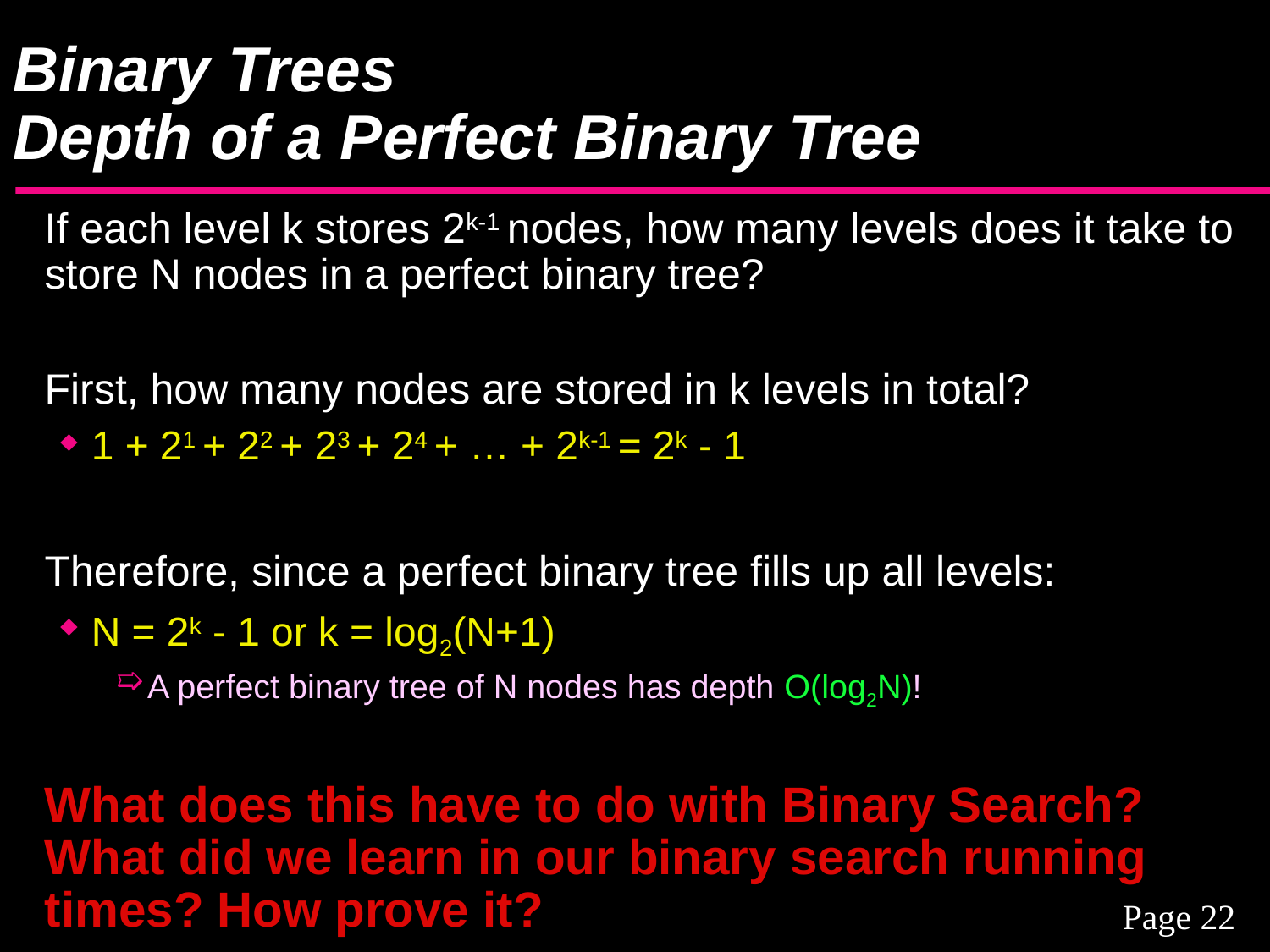

# Binary Trees Depth of a Perfect Binary Tree
If each level k stores 2k-1 nodes, how many levels does it take to store N nodes in a perfect binary tree?

First, how many nodes are stored in k levels in total?
1 + 21 + 22 + 23 + 24 + … + 2k-1 = 2k - 1

Therefore, since a perfect binary tree fills up all levels:
N = 2k - 1 or k = log2(N+1)
A perfect binary tree of N nodes has depth O(log2N)!

What does this have to do with Binary Search? What did we learn in our binary search running times? How prove it?